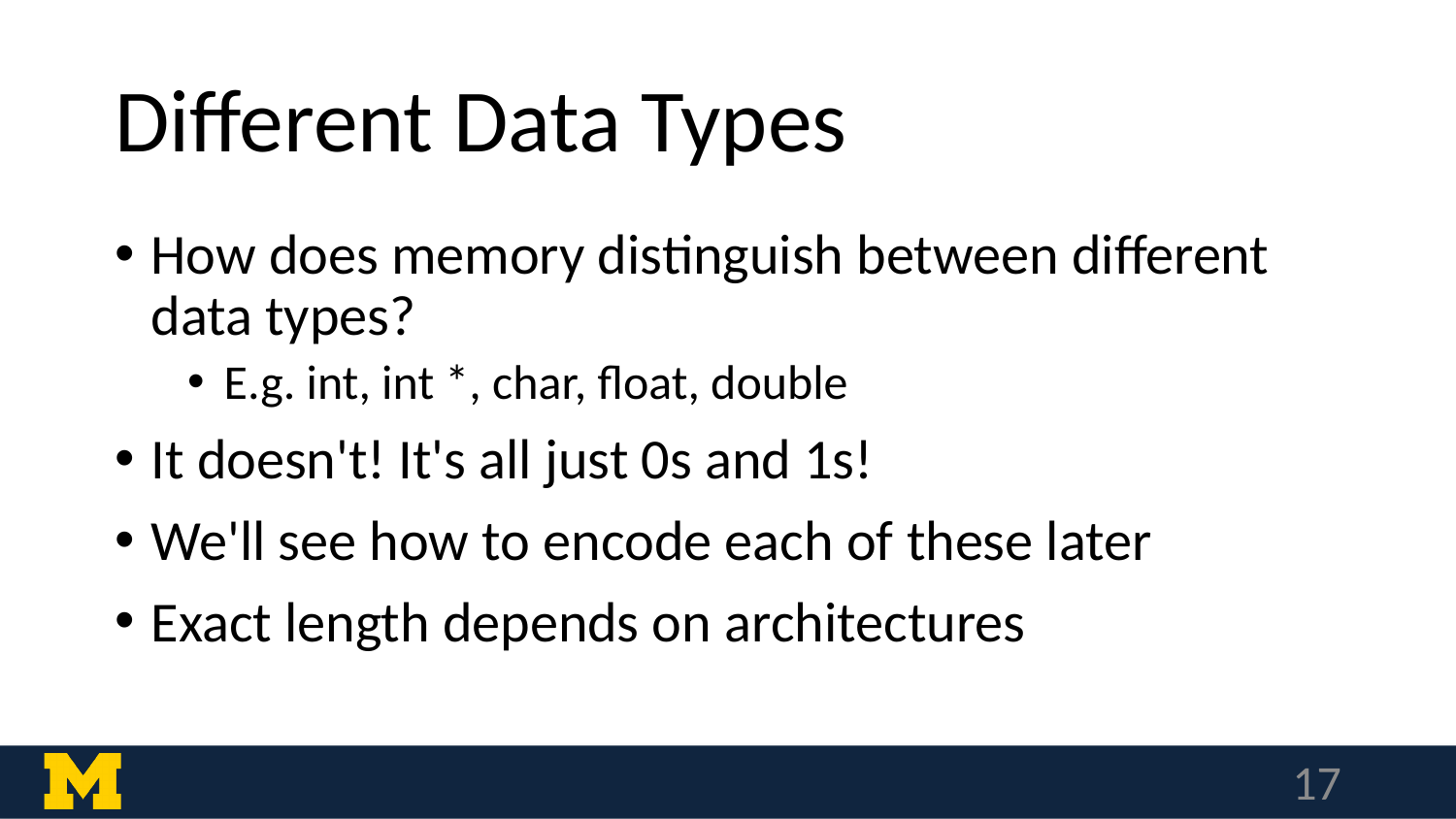

# Different Data Types
How does memory distinguish between different data types?
E.g. int, int *, char, float, double
It doesn't! It's all just 0s and 1s!
We'll see how to encode each of these later
Exact length depends on architectures
17